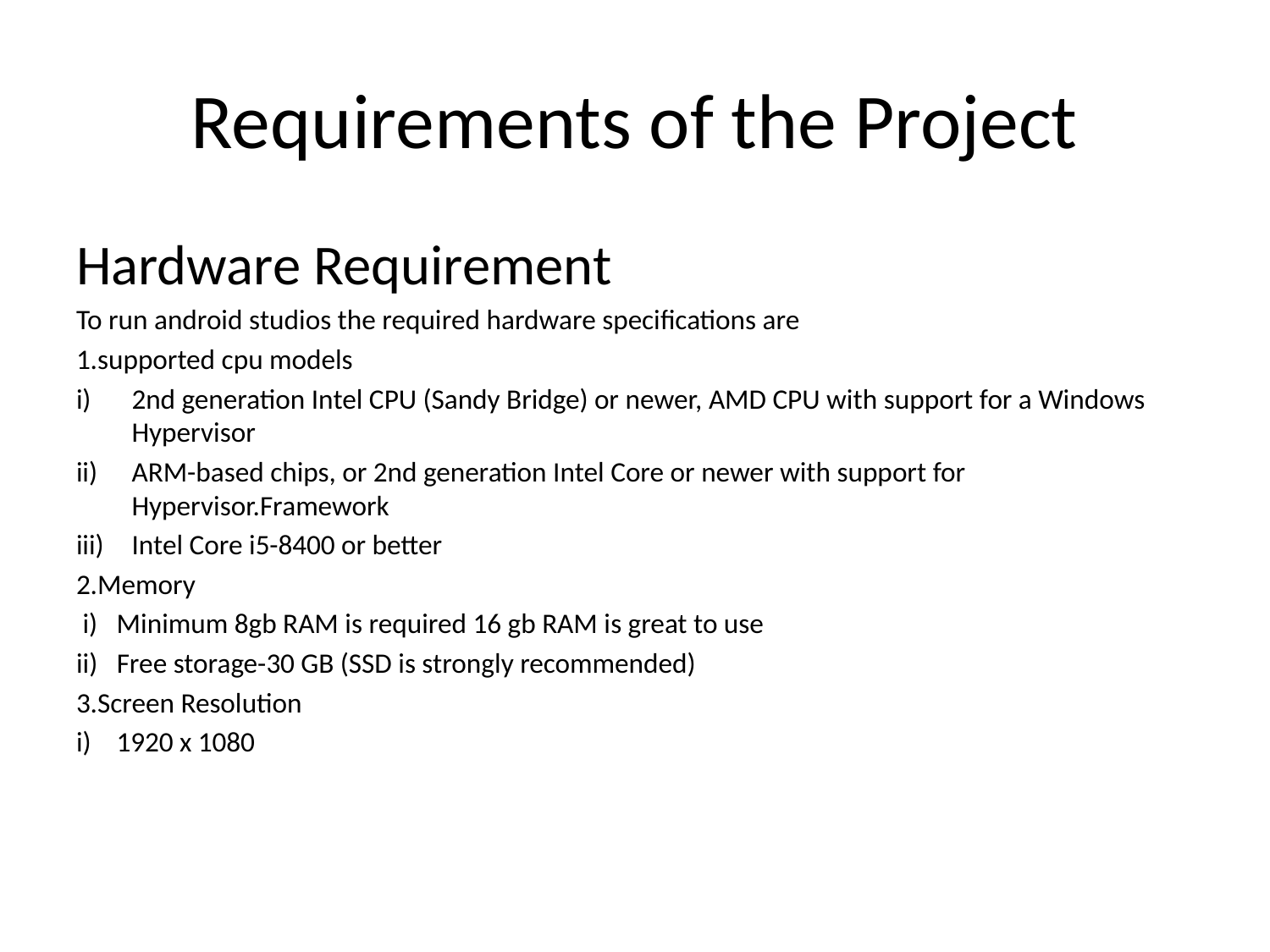

# Requirements of the Project
Hardware Requirement
To run android studios the required hardware specifications are
1.supported cpu models
2nd generation Intel CPU (Sandy Bridge) or newer, AMD CPU with support for a Windows Hypervisor
ARM-based chips, or 2nd generation Intel Core or newer with support for Hypervisor.Framework
Intel Core i5-8400 or better
2.Memory
 i)   Minimum 8gb RAM is required 16 gb RAM is great to use
ii)   Free storage-30 GB (SSD is strongly recommended)
3.Screen Resolution
i)    1920 x 1080